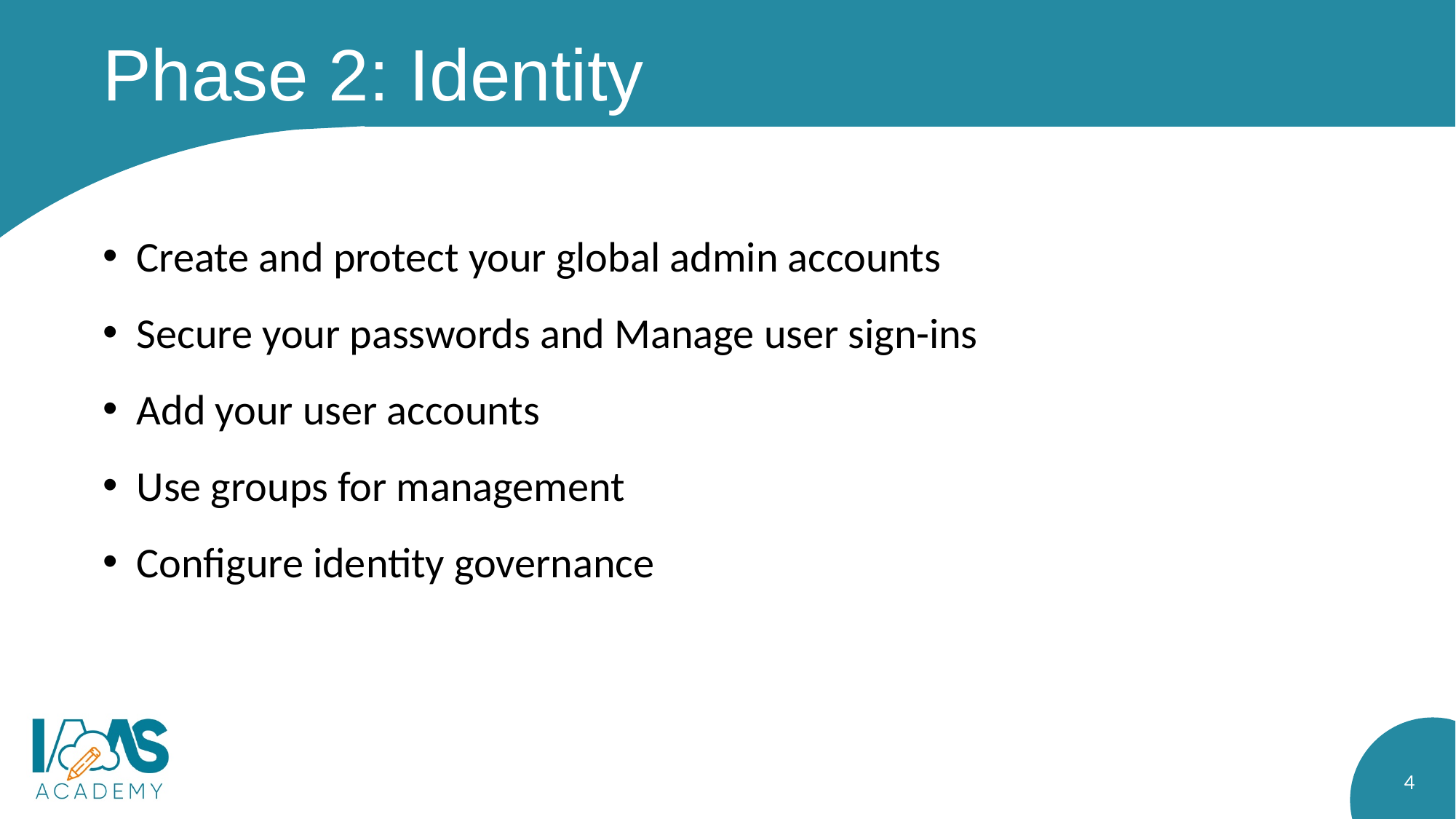

# Phase 2: Identity
Create and protect your global admin accounts
Secure your passwords and Manage user sign-ins
Add your user accounts
Use groups for management
Configure identity governance

4